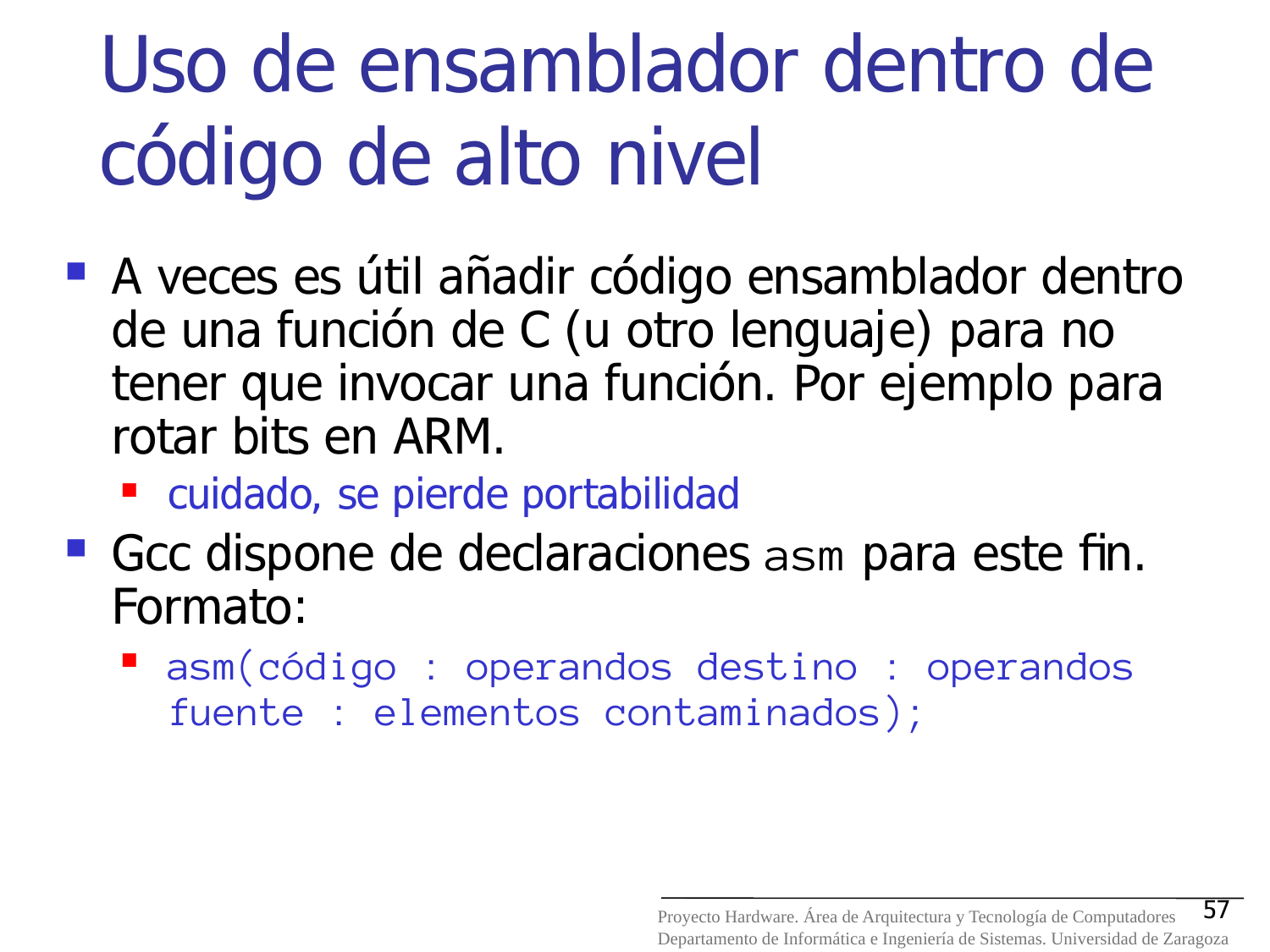

Uso de ensamblador dentro de código de alto nivel
A veces es útil añadir código ensamblador dentro de una función de C (u otro lenguaje) para no tener que invocar una función. Por ejemplo para rotar bits en ARM.
cuidado, se pierde portabilidad
Gcc dispone de declaraciones asm para este fin. Formato:
asm(código : operandos destino : operandos fuente : elementos contaminados);
57